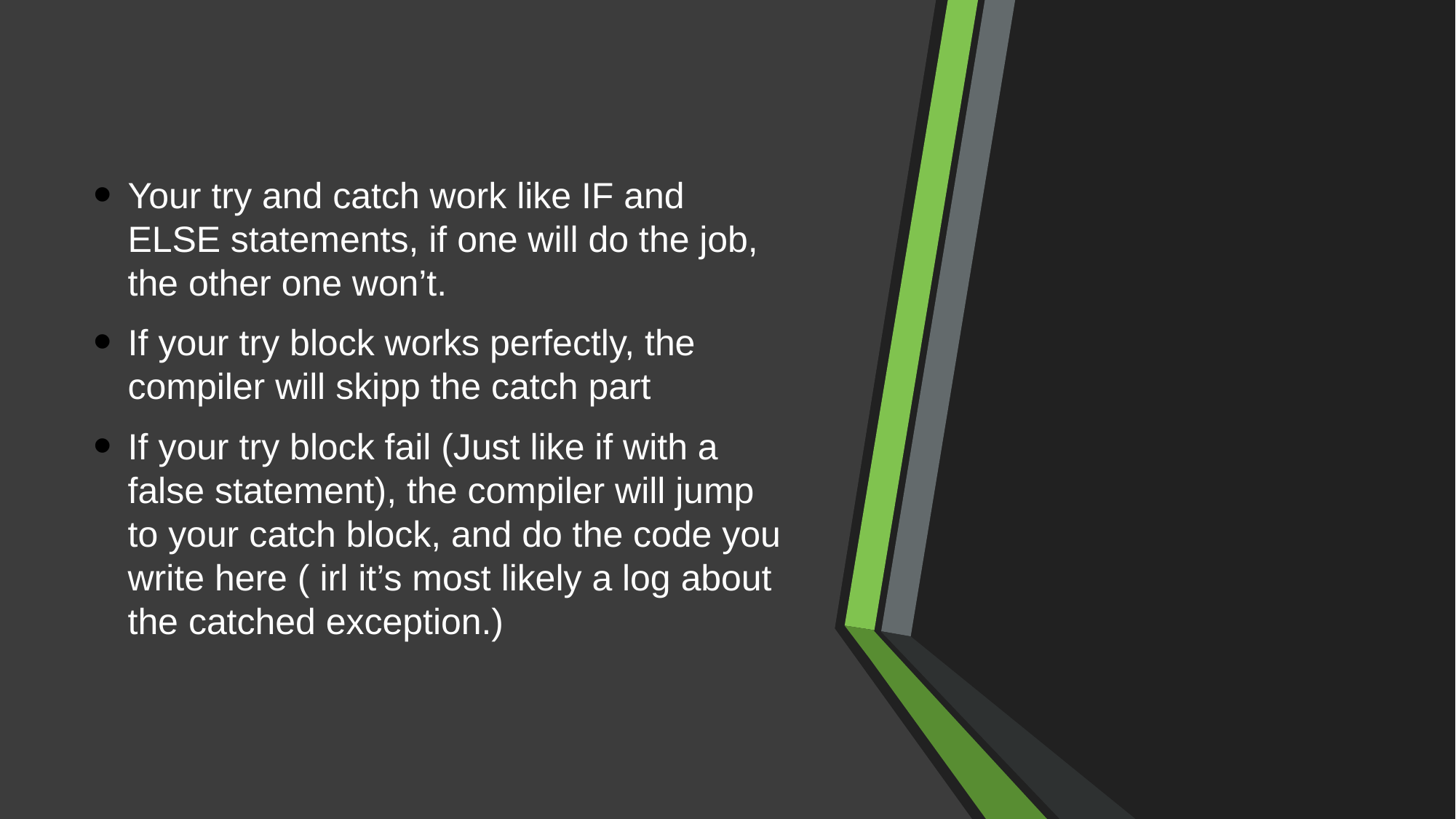

Your try and catch work like IF and ELSE statements, if one will do the job, the other one won’t.
If your try block works perfectly, the compiler will skipp the catch part
If your try block fail (Just like if with a false statement), the compiler will jump to your catch block, and do the code you write here ( irl it’s most likely a log about the catched exception.)